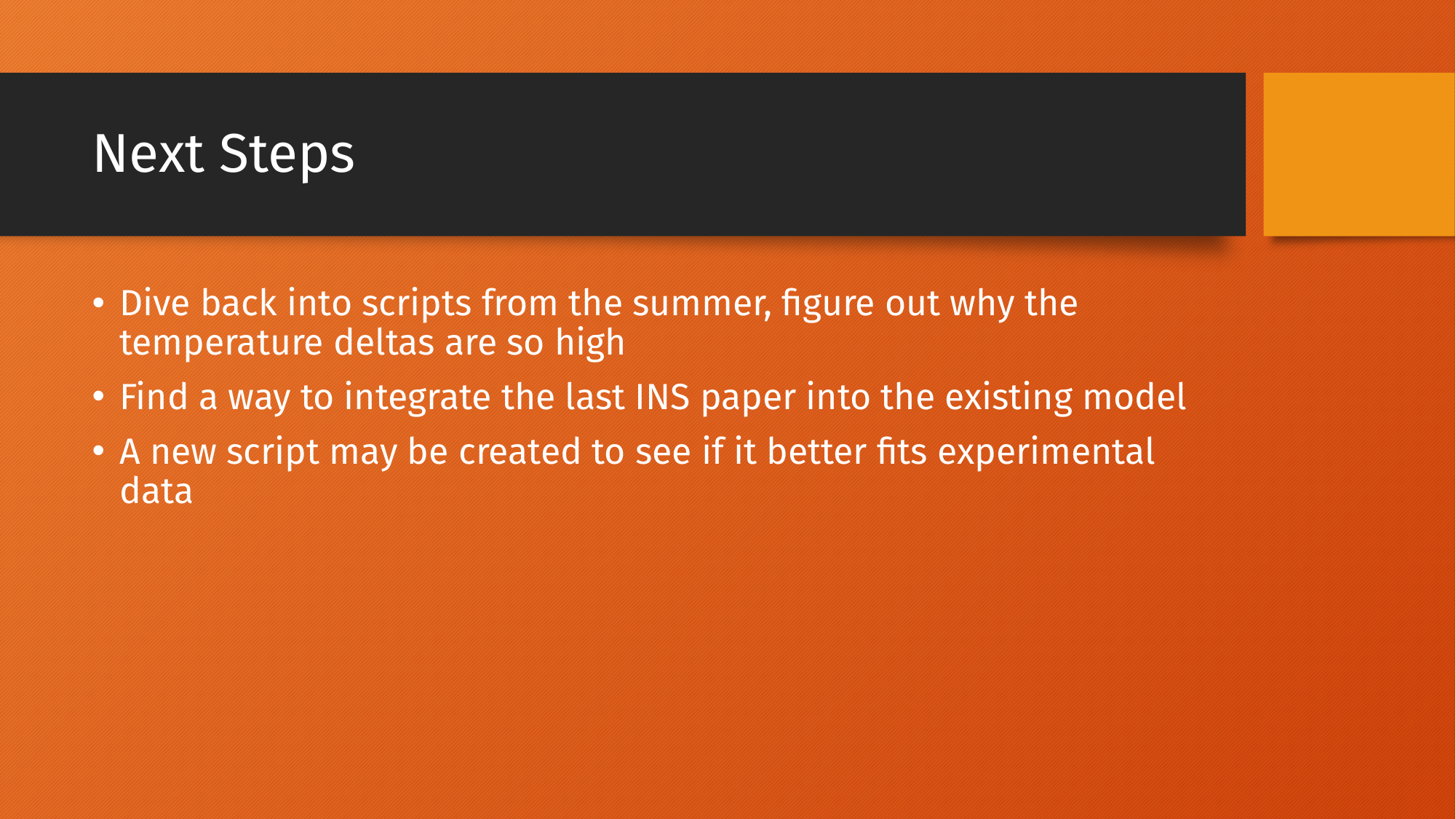

# Next Steps
Dive back into scripts from the summer, figure out why the temperature deltas are so high
Find a way to integrate the last INS paper into the existing model
A new script may be created to see if it better fits experimental data